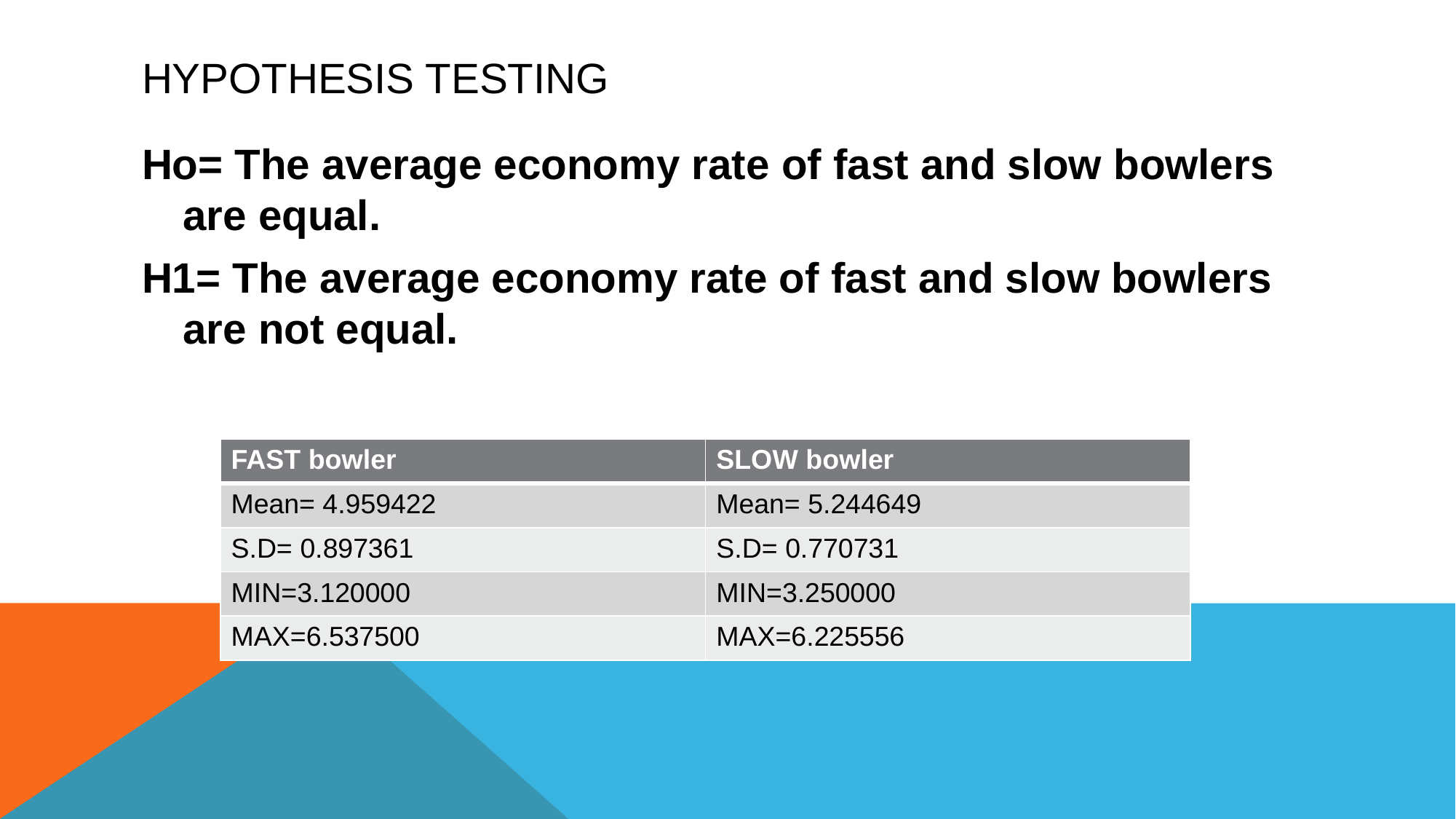

# Hypothesis testing
Ho= The average economy rate of fast and slow bowlers are equal.
H1= The average economy rate of fast and slow bowlers are not equal.

| FAST bowler | SLOW bowler |
| --- | --- |
| Mean= 4.959422 | Mean= 5.244649 |
| S.D= 0.897361 | S.D= 0.770731 |
| MIN=3.120000 | MIN=3.250000 |
| MAX=6.537500 | MAX=6.225556 |